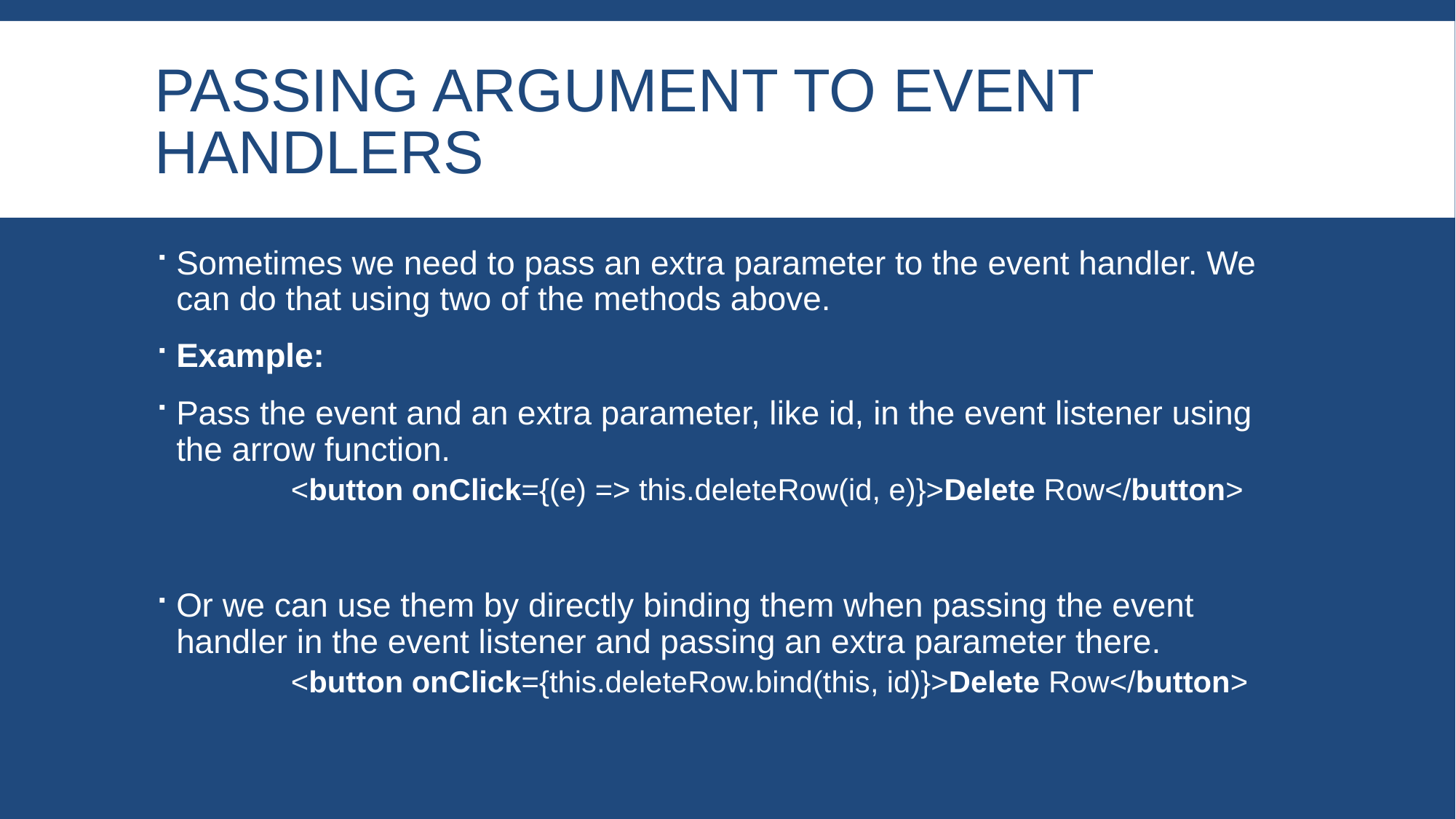

# PASSING ARGUMENT TO EVENT HANDLERS
Sometimes we need to pass an extra parameter to the event handler. We can do that using two of the methods above.
Example:
Pass the event and an extra parameter, like id, in the event listener using the arrow function.
	<button onClick={(e) => this.deleteRow(id, e)}>Delete Row</button>

Or we can use them by directly binding them when passing the event handler in the event listener and passing an extra parameter there.
	<button onClick={this.deleteRow.bind(this, id)}>Delete Row</button>